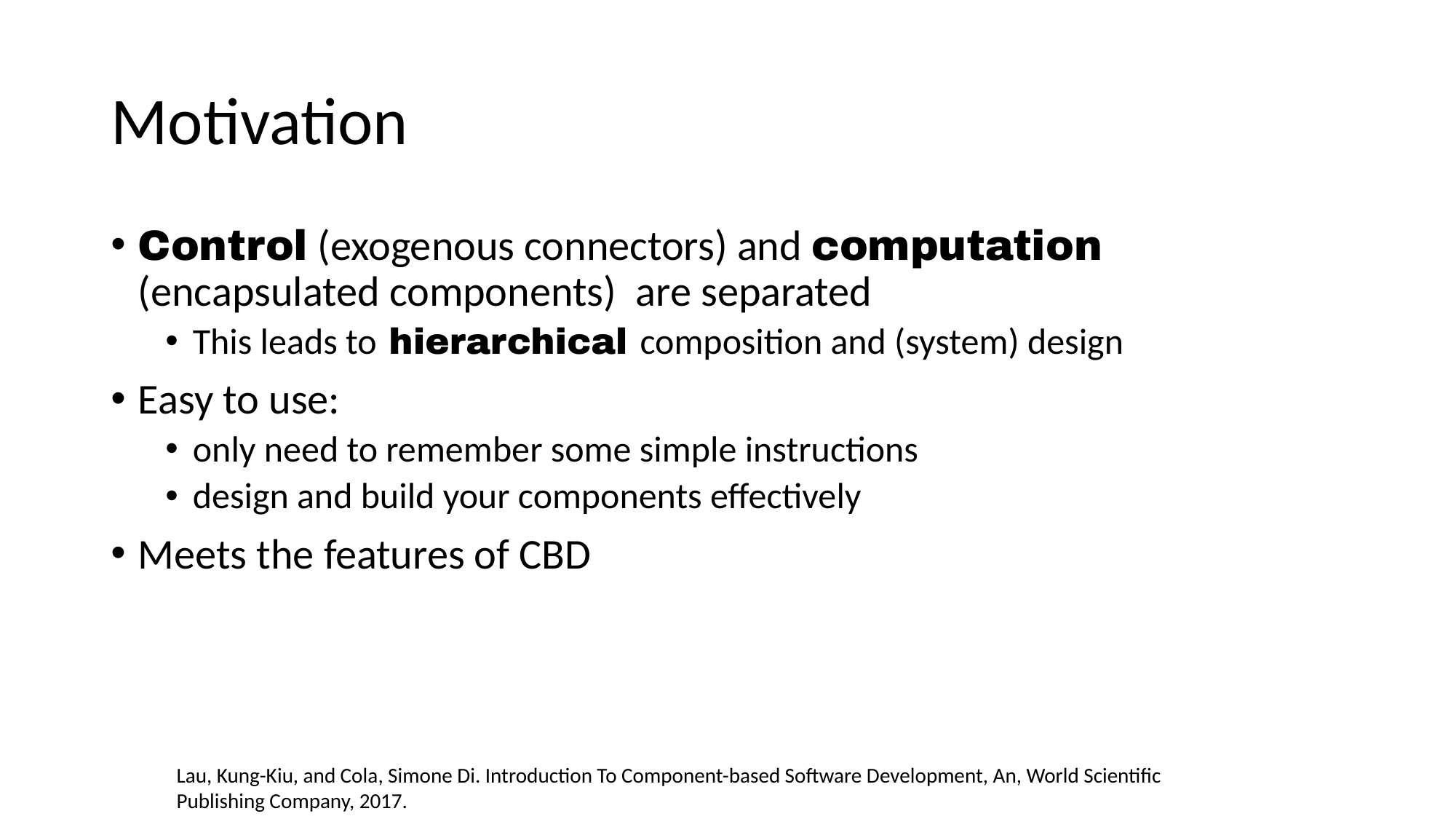

# Motivation
Control (exogenous connectors) and computation (encapsulated components)  are separated
This leads to hierarchical composition and (system) design
Easy to use:
only need to remember some simple instructions
design and build your components effectively
Meets the features of CBD
Lau, Kung-Kiu, and Cola, Simone Di. Introduction To Component-based Software Development, An, World Scientific Publishing Company, 2017.